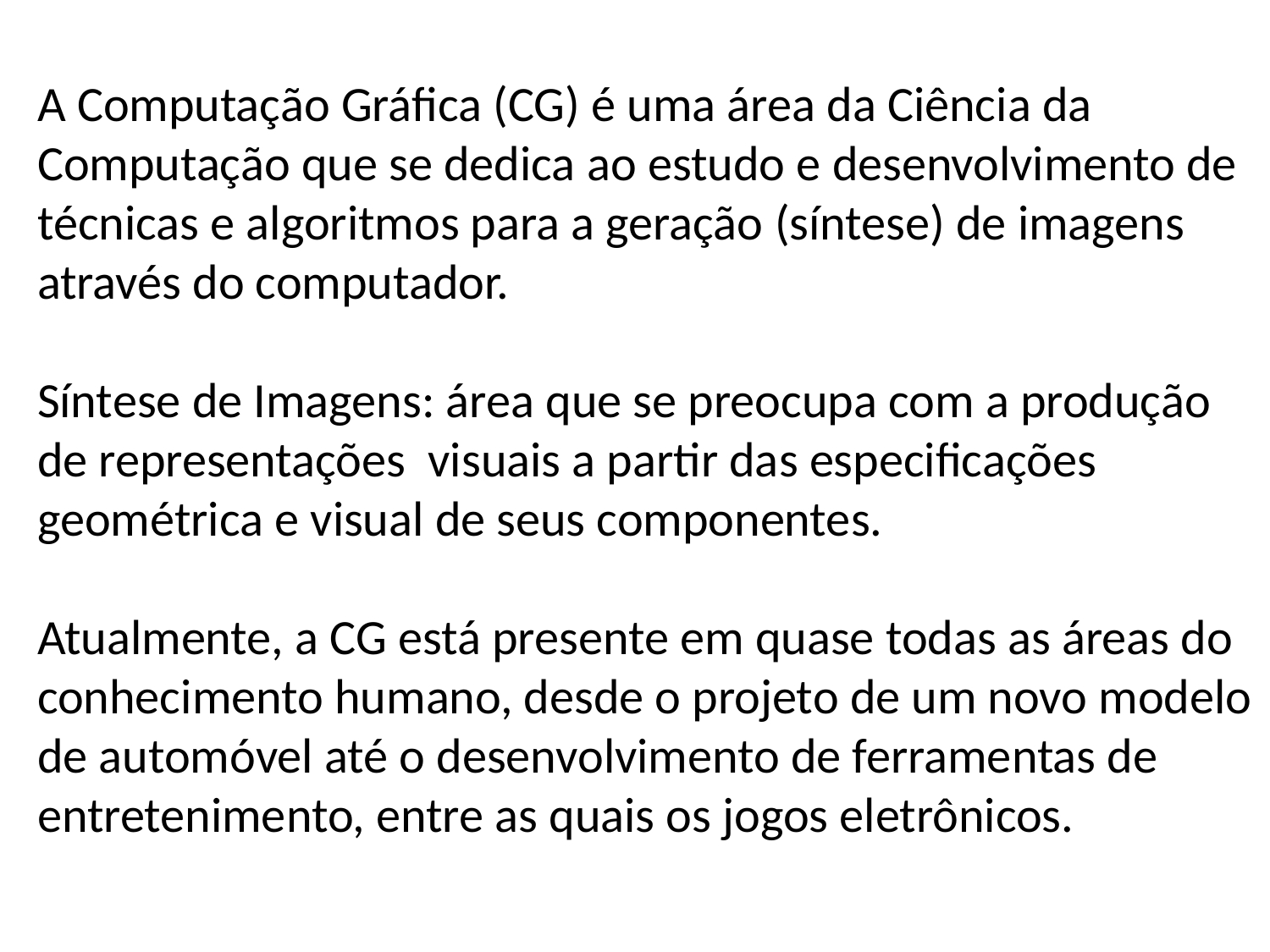

A Computação Gráfica (CG) é uma área da Ciência da Computação que se dedica ao estudo e desenvolvimento de técnicas e algoritmos para a geração (síntese) de imagens
através do computador.

Síntese de Imagens: área que se preocupa com a produção de representações  visuais a partir das especificações geométrica e visual de seus componentes.

Atualmente, a CG está presente em quase todas as áreas do conhecimento humano, desde o projeto de um novo modelo de automóvel até o desenvolvimento de ferramentas de entretenimento, entre as quais os jogos eletrônicos.